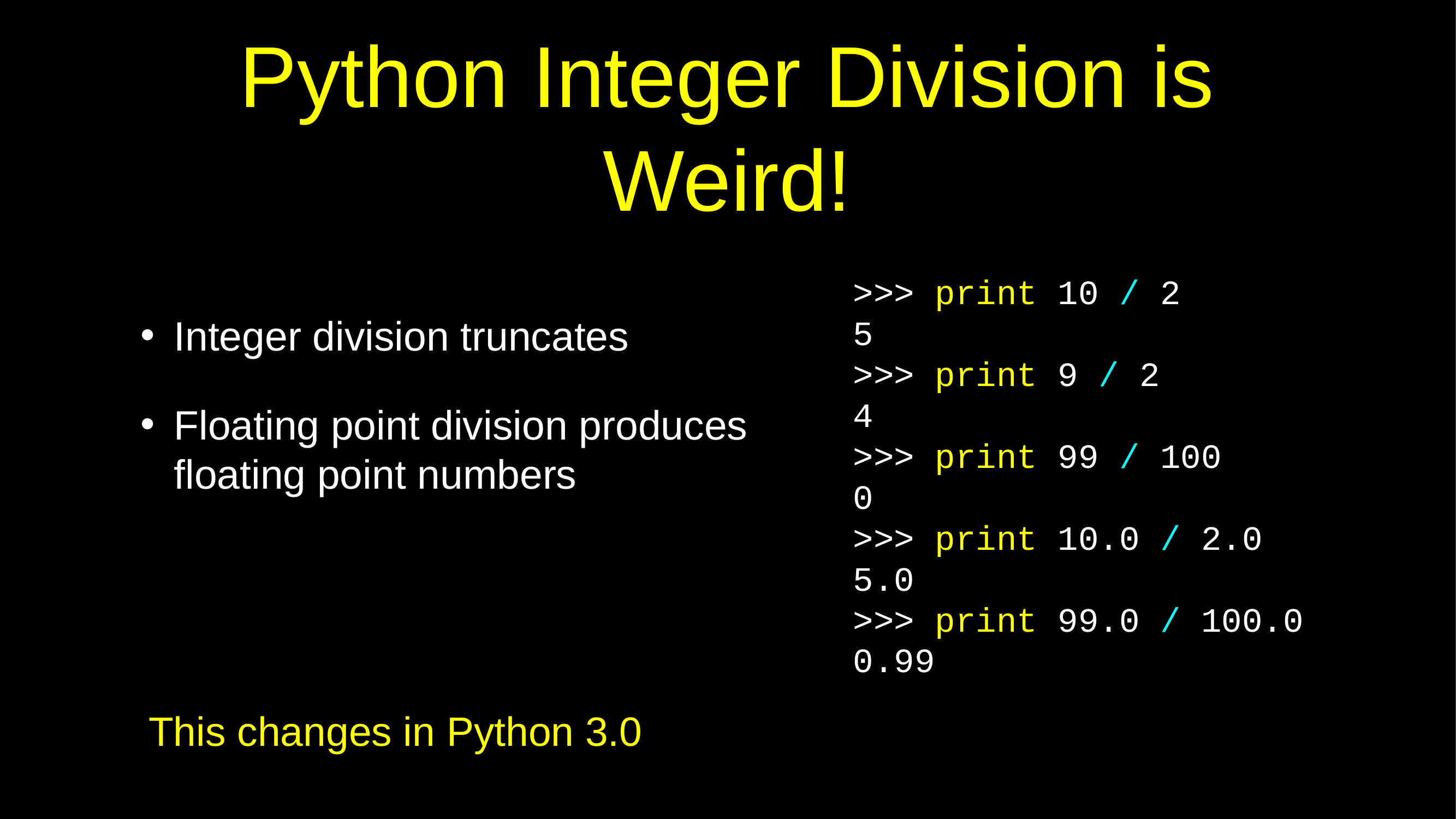

# Python Integer Division is Weird!
Integer division truncates
Floating point division produces floating point numbers
>>> print 10 / 2
5
>>> print 9 / 2
4
>>> print 99 / 100
0
>>> print 10.0 / 2.0
5.0
>>> print 99.0 / 100.0
0.99
This changes in Python 3.0